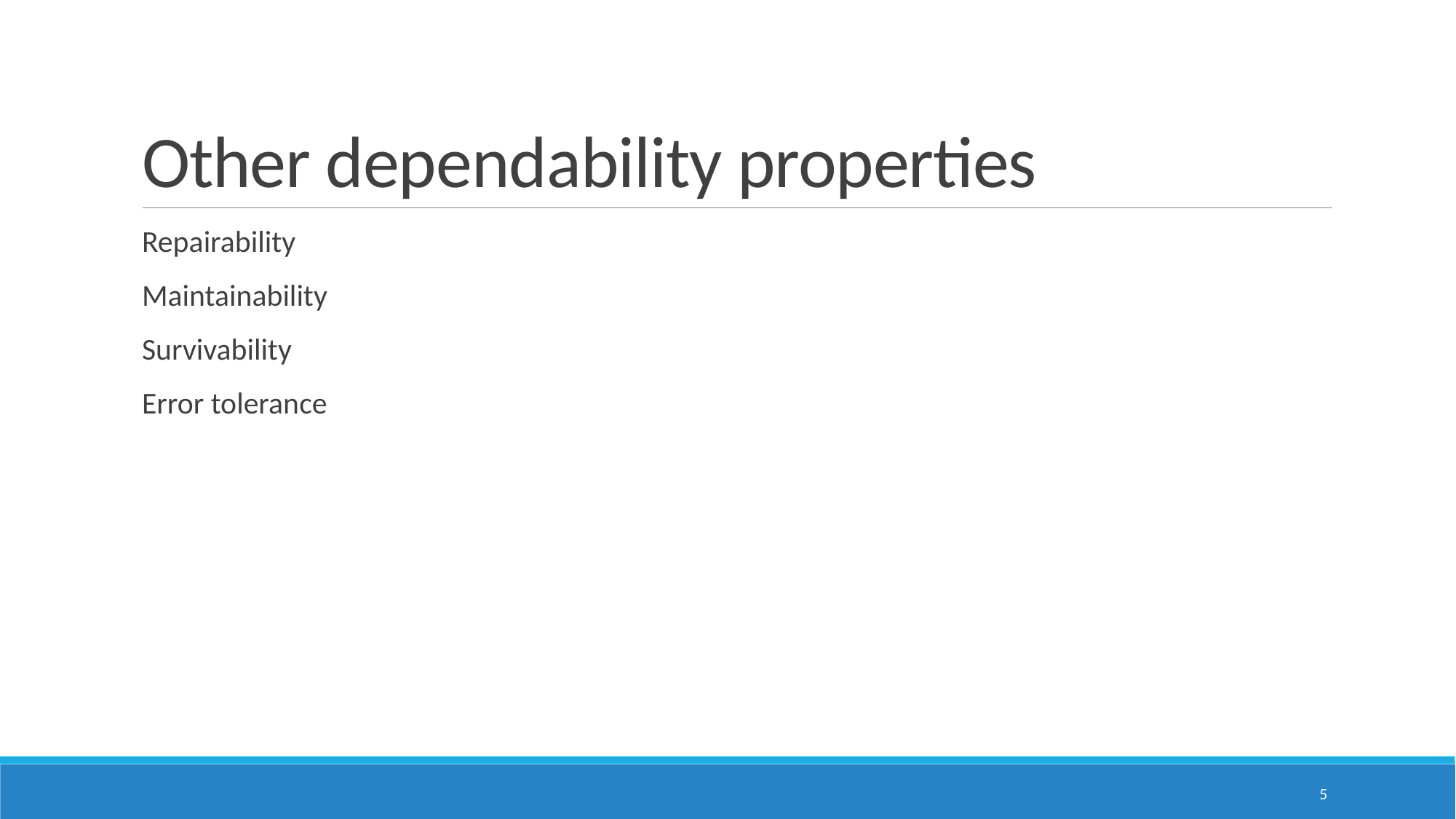

# Other dependability properties
Repairability
Maintainability
Survivability
Error tolerance
5